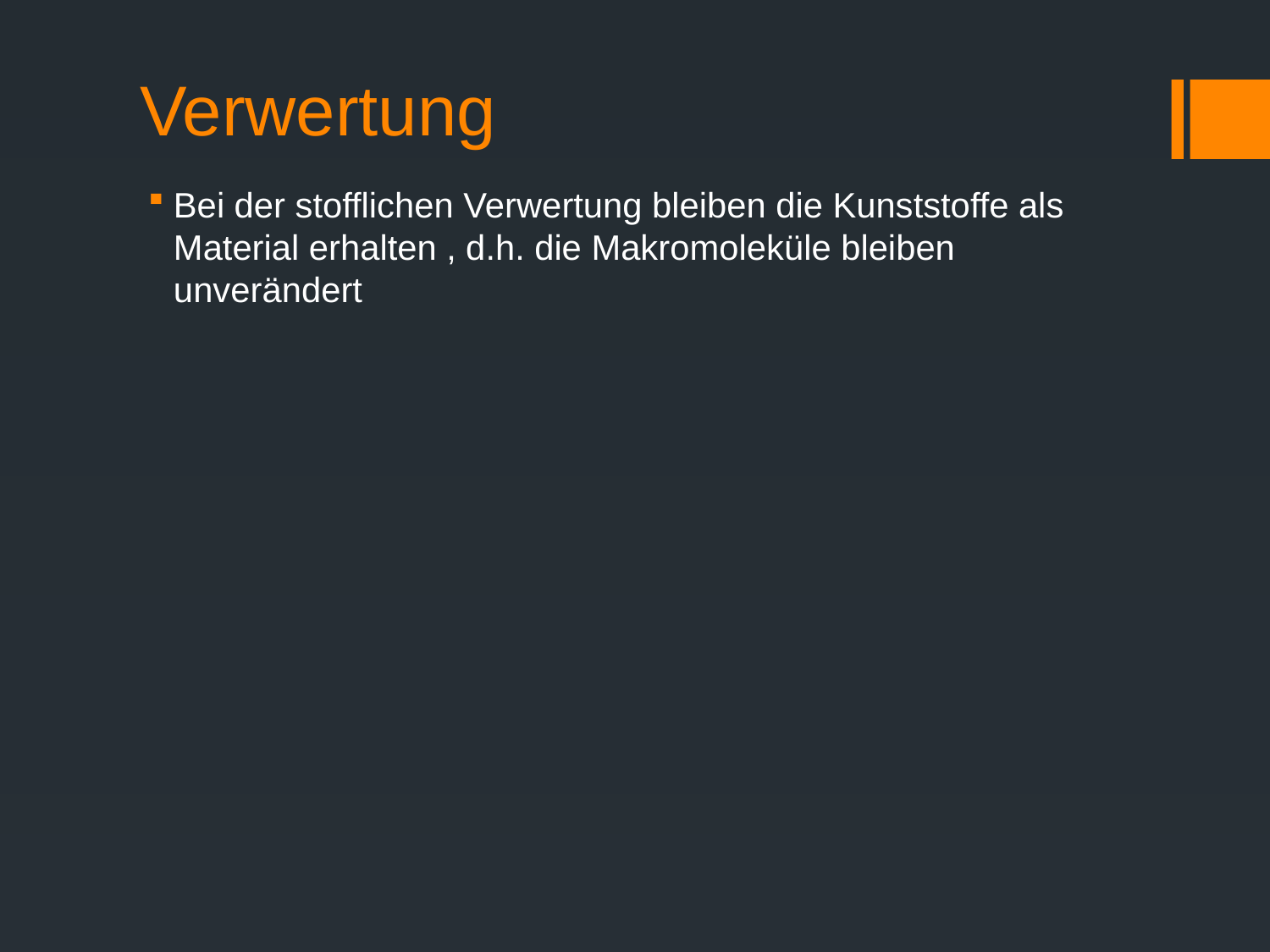

# Verwertung
Bei der stofflichen Verwertung bleiben die Kunststoffe als Material erhalten , d.h. die Makromoleküle bleiben unverändert